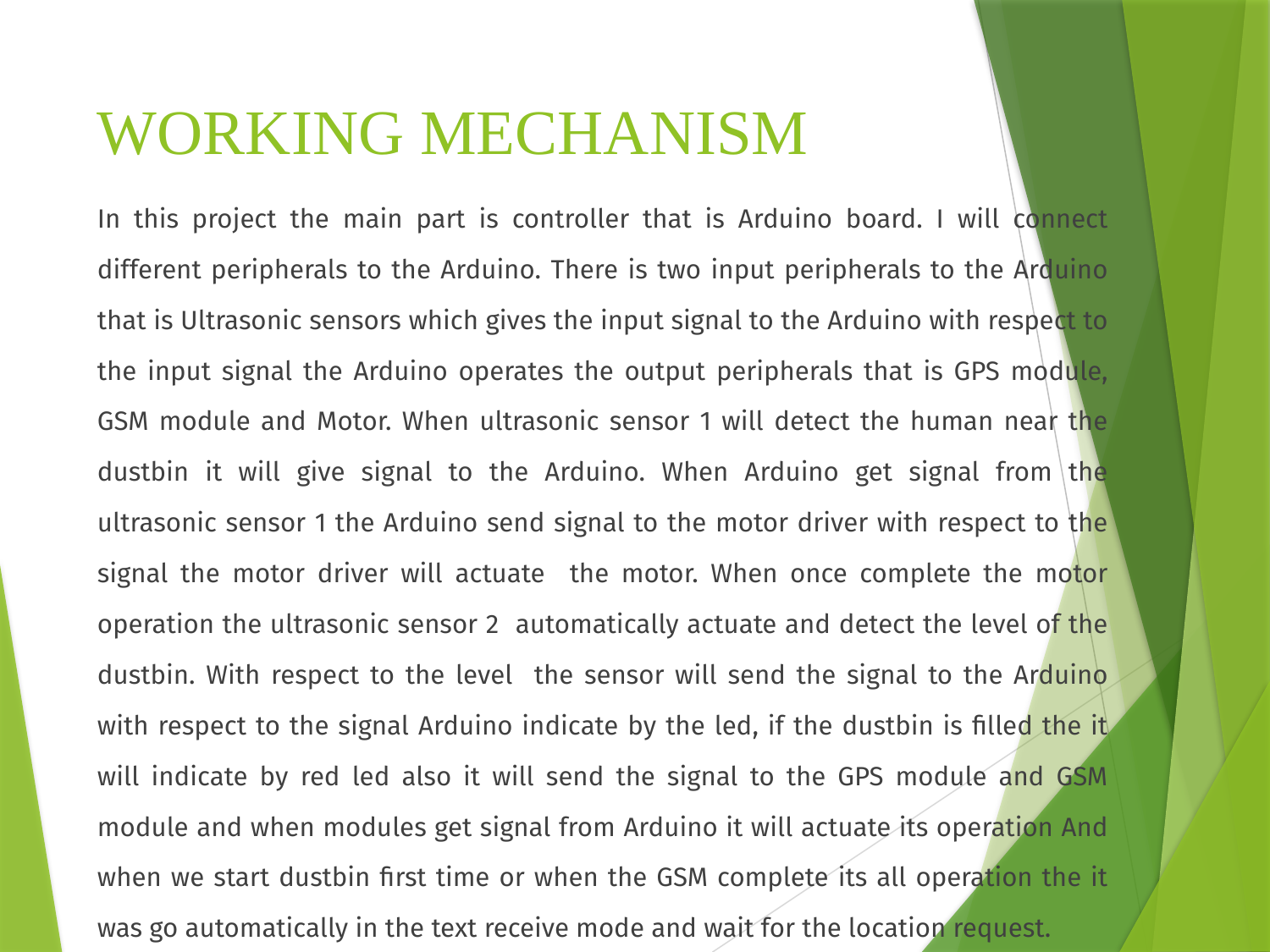

# WORKING MECHANISM
In this project the main part is controller that is Arduino board. I will connect different peripherals to the Arduino. There is two input peripherals to the Arduino that is Ultrasonic sensors which gives the input signal to the Arduino with respect to the input signal the Arduino operates the output peripherals that is GPS module, GSM module and Motor. When ultrasonic sensor 1 will detect the human near the dustbin it will give signal to the Arduino. When Arduino get signal from the ultrasonic sensor 1 the Arduino send signal to the motor driver with respect to the signal the motor driver will actuate  the motor. When once complete the motor operation the ultrasonic sensor 2  automatically actuate and detect the level of the dustbin. With respect to the level  the sensor will send the signal to the Arduino with respect to the signal Arduino indicate by the led, if the dustbin is filled the it will indicate by red led also it will send the signal to the GPS module and GSM module and when modules get signal from Arduino it will actuate its operation And when we start dustbin first time or when the GSM complete its all operation the it was go automatically in the text receive mode and wait for the location request.